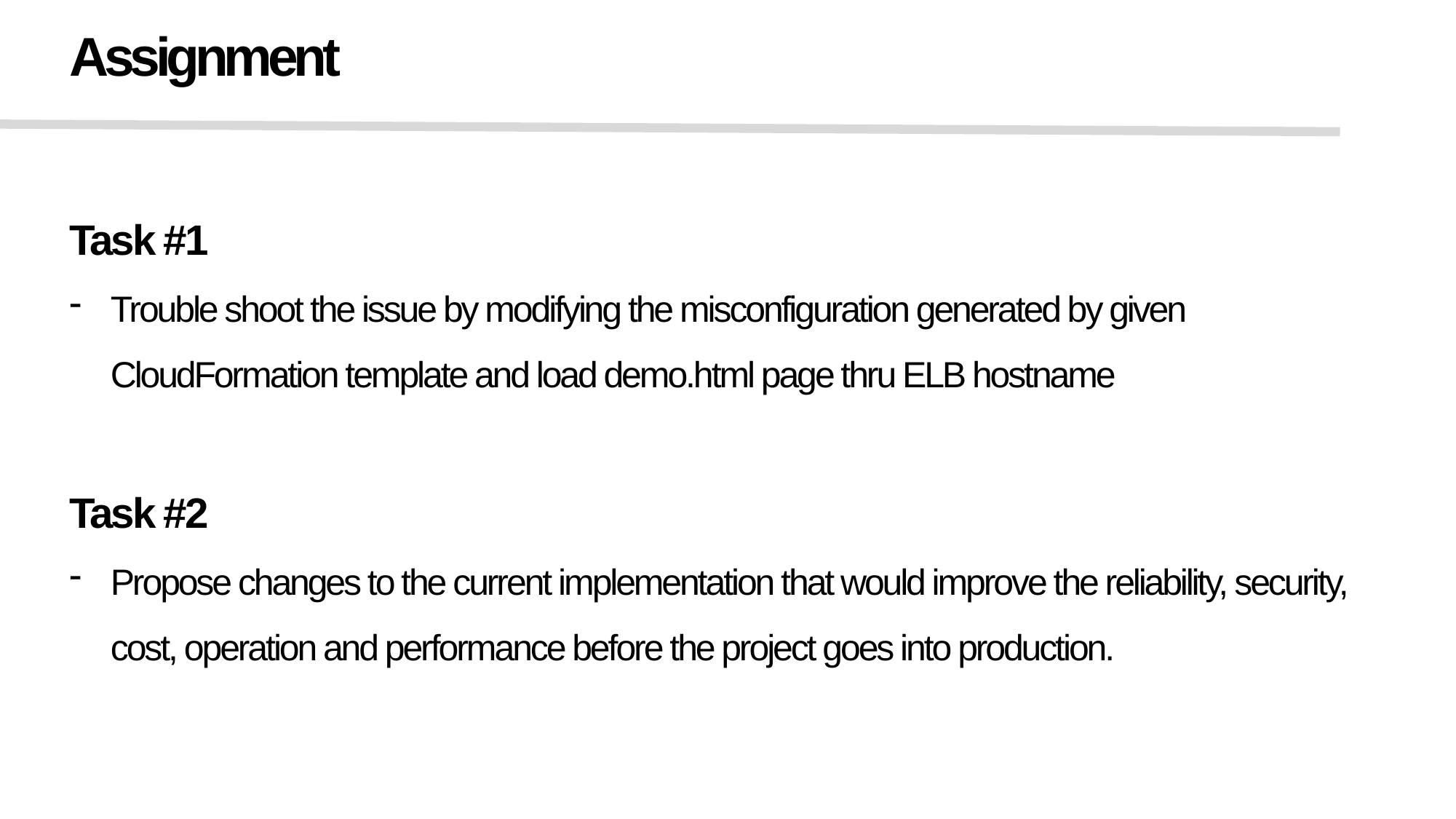

Assignment
Task #1
Trouble shoot the issue by modifying the misconfiguration generated by given CloudFormation template and load demo.html page thru ELB hostname

Task #2
Propose changes to the current implementation that would improve the reliability, security, cost, operation and performance before the project goes into production.